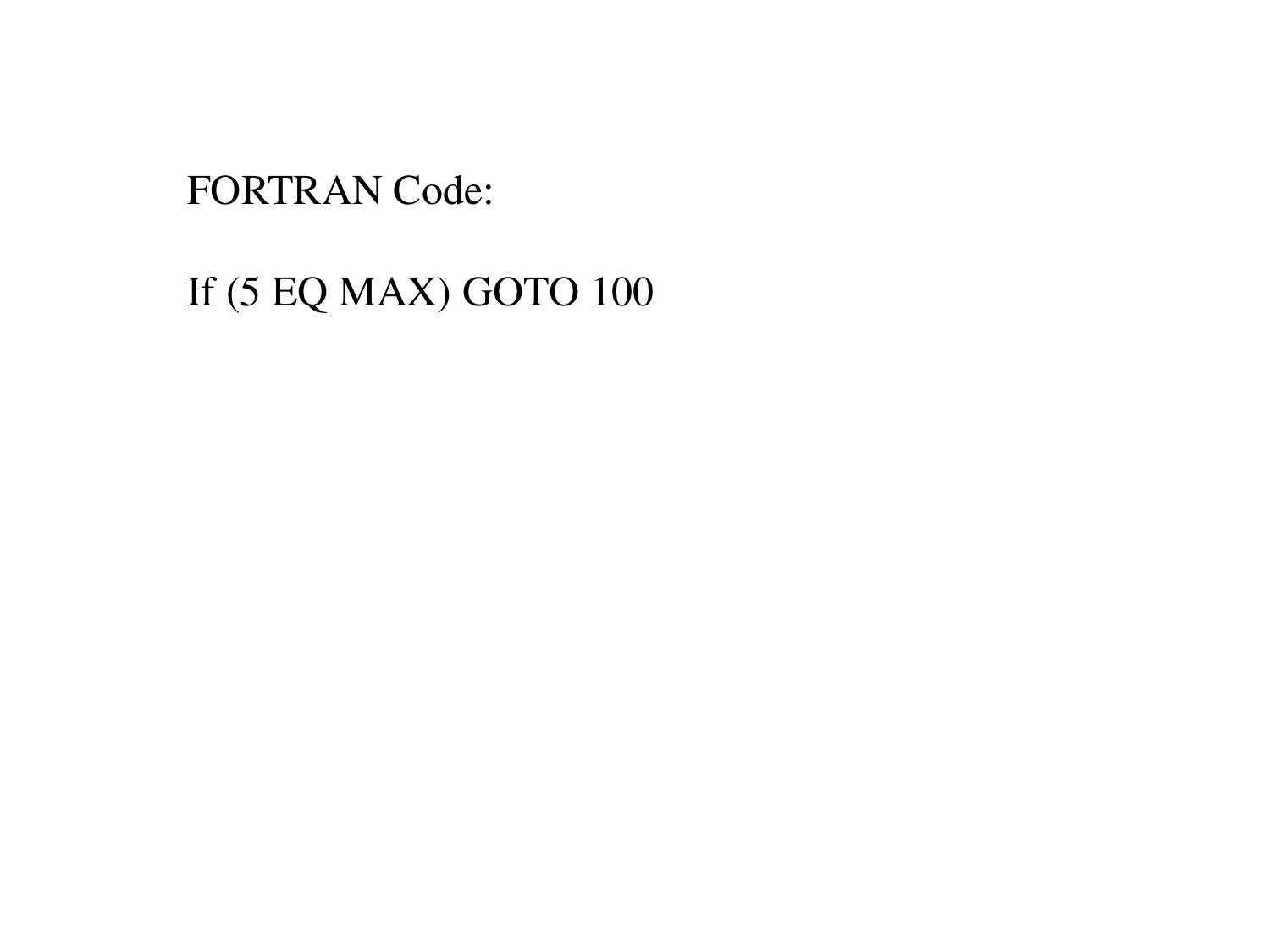

FORTRAN Code:

If (5 EQ MAX) GOTO 100